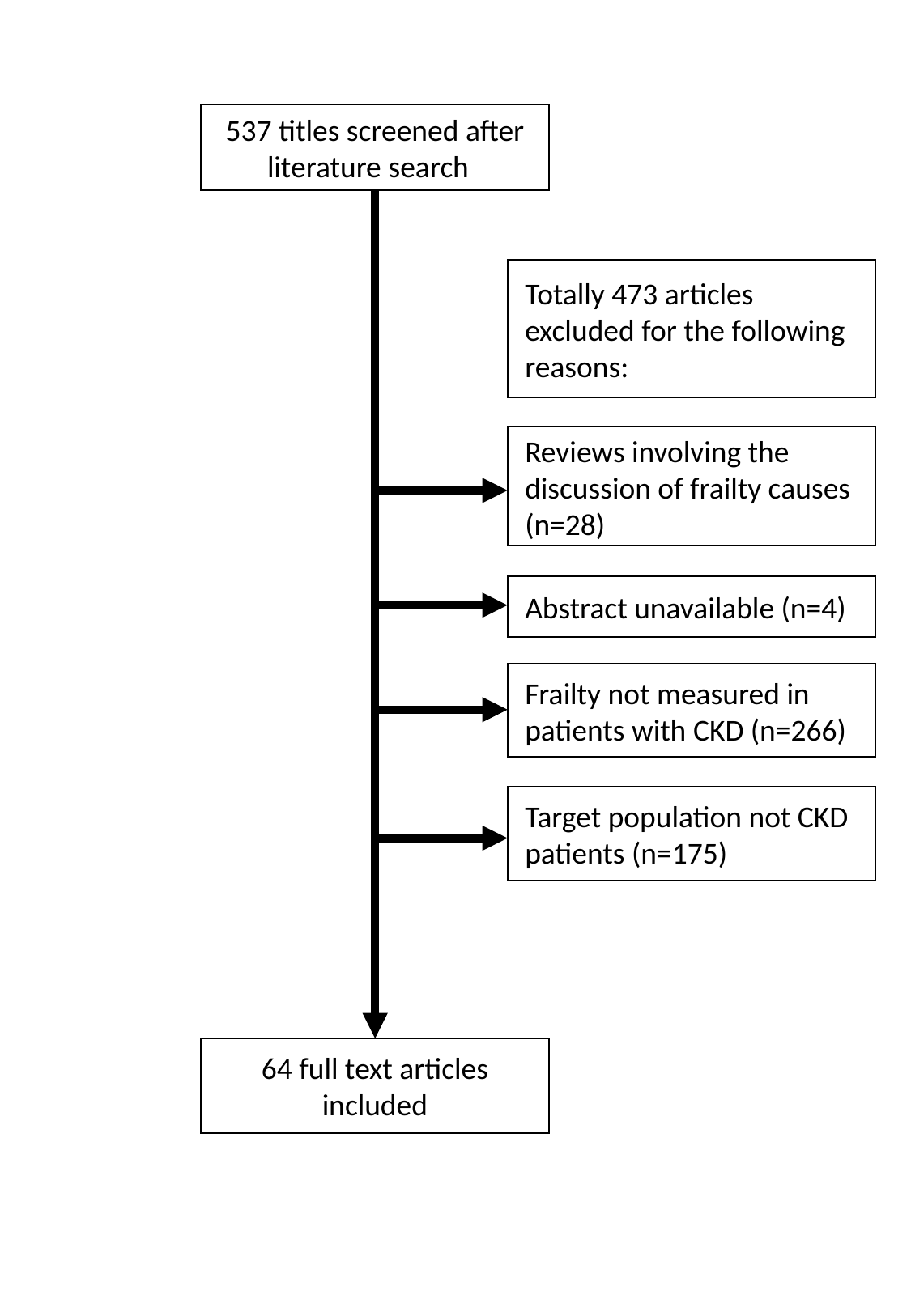

537 titles screened after literature search
Totally 473 articles excluded for the following reasons:
Reviews involving the discussion of frailty causes (n=28)
Abstract unavailable (n=4)
Frailty not measured in patients with CKD (n=266)
Target population not CKD patients (n=175)
64 full text articles included